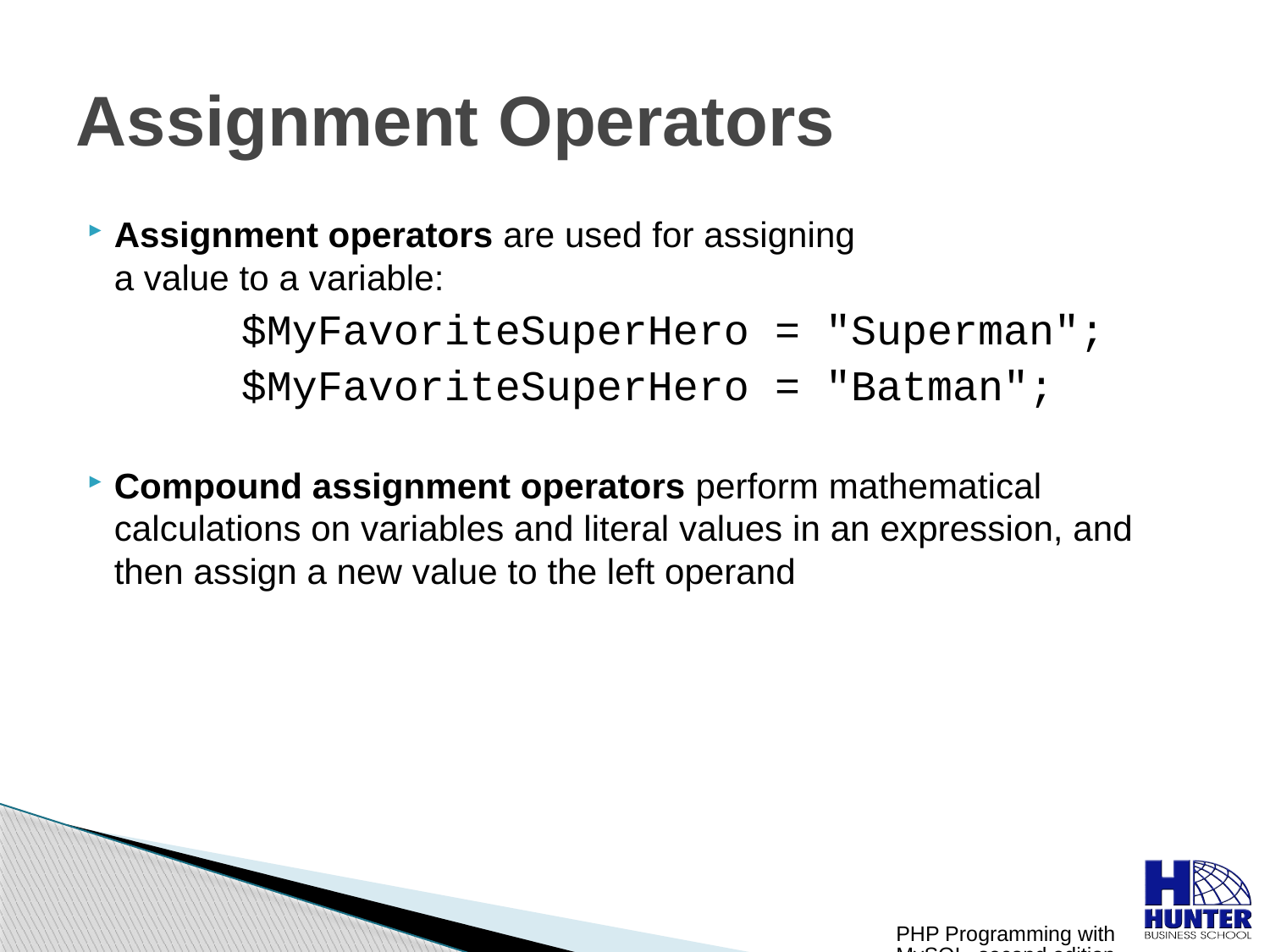

# Assignment Operators
Assignment operators are used for assigning
a value to a variable:
		$MyFavoriteSuperHero = "Superman";
		$MyFavoriteSuperHero = "Batman";

Compound assignment operators perform mathematical calculations on variables and literal values in an expression, and then assign a new value to the left operand
PHP Programming with MySQL, second edition